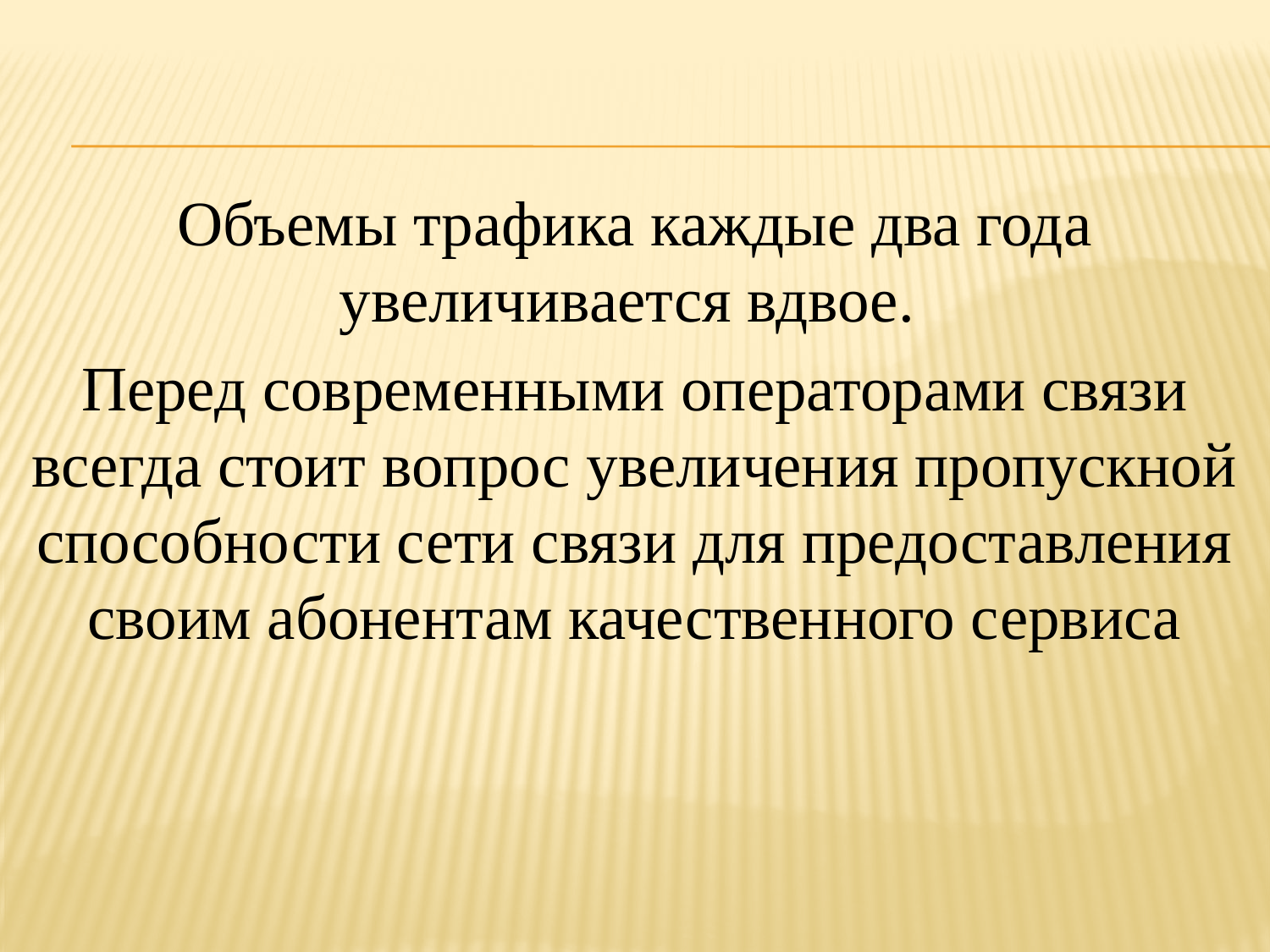

Объемы трафика каждые два года увеличивается вдвое.
Перед современными операторами связи всегда стоит вопрос увеличения пропускной способности сети связи для предоставления своим абонентам качественного сервиса